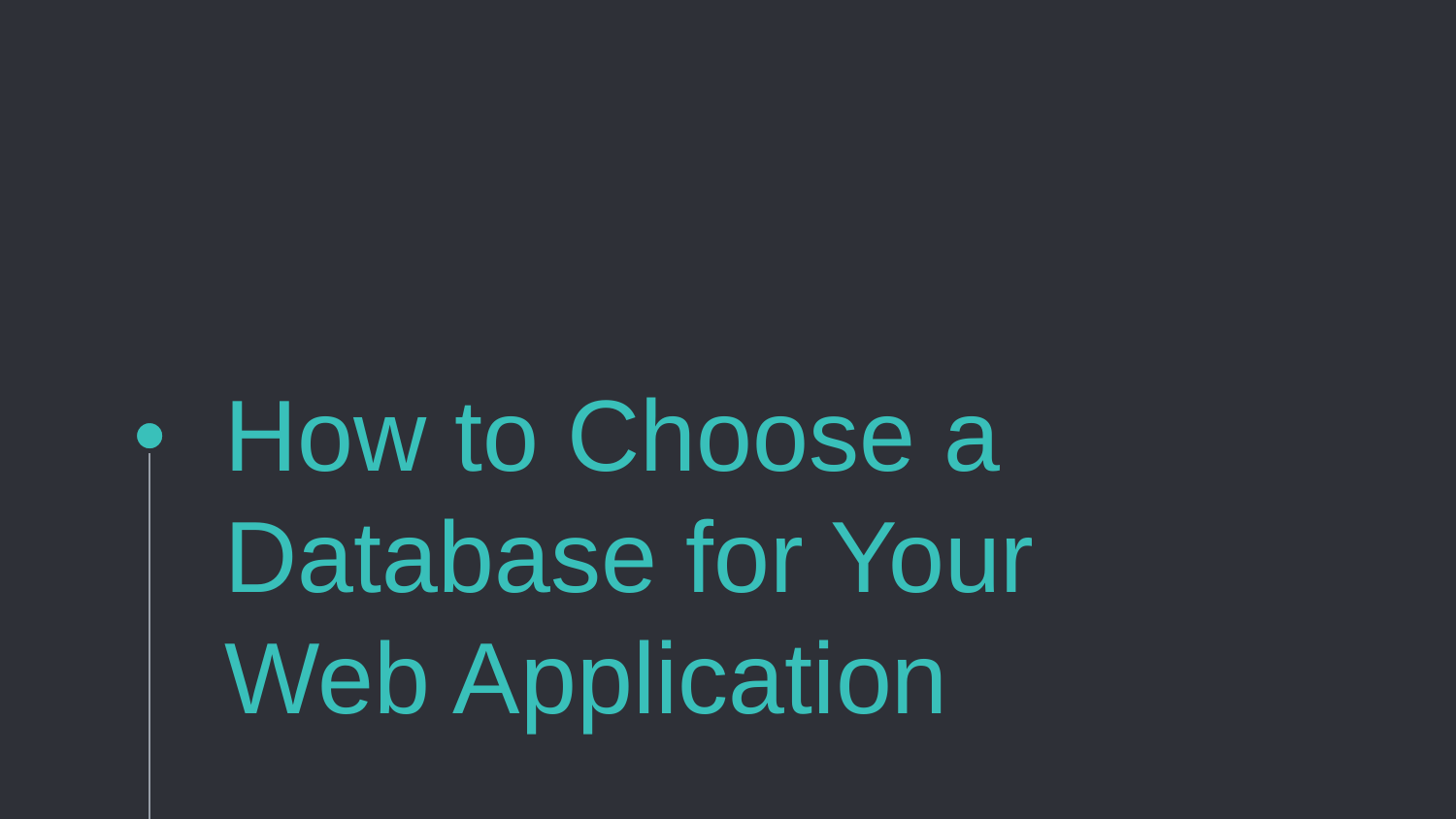

# How to Choose a Database for Your Web Application